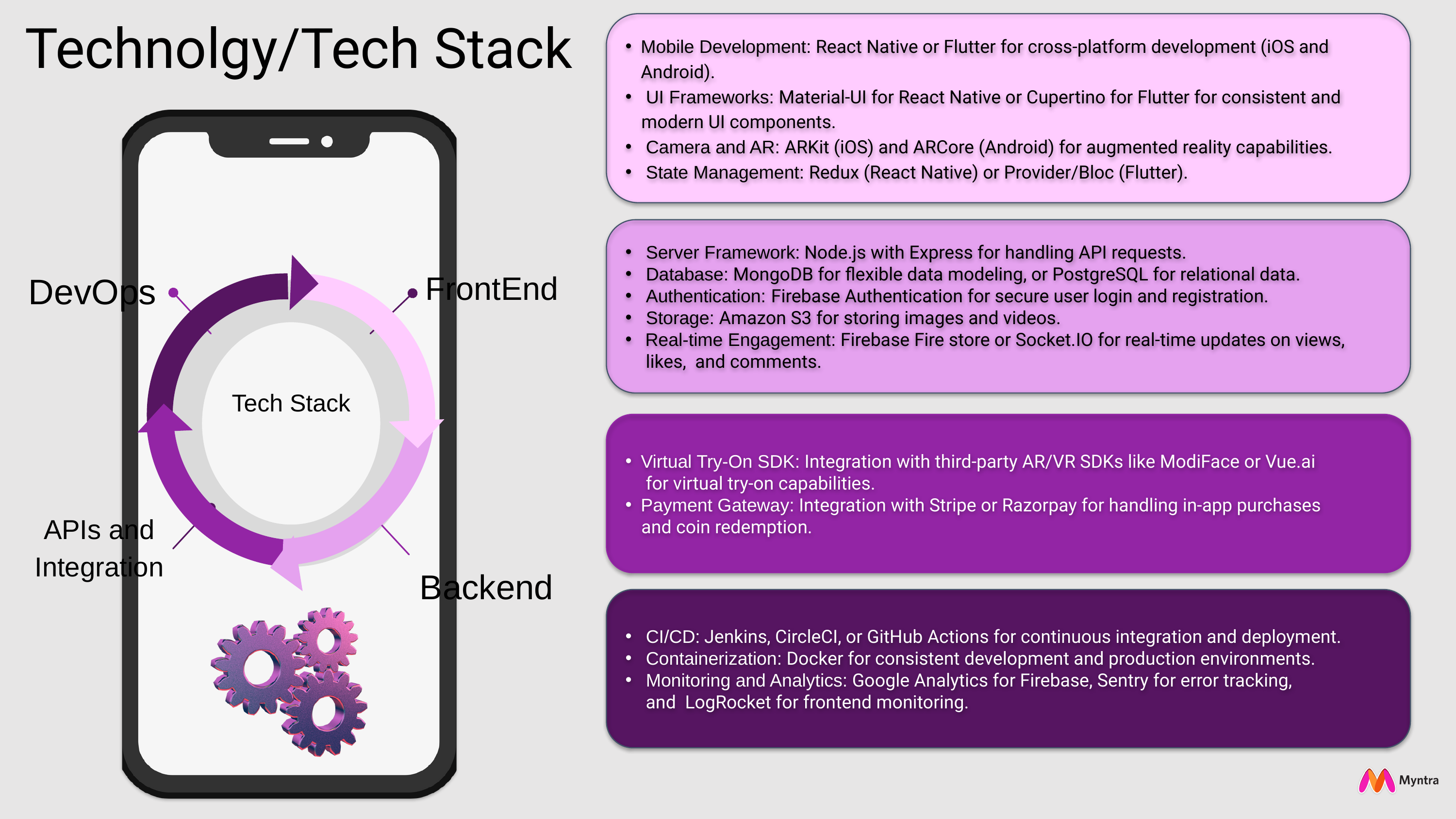

Mobile Development: React Native or Flutter for cross-platform development (iOS and Android).
 UI Frameworks: Material-UI for React Native or Cupertino for Flutter for consistent and
       modern UI components.
 Camera and AR: ARKit (iOS) and ARCore (Android) for augmented reality capabilities.
 State Management: Redux (React Native) or Provider/Bloc (Flutter).

Technolgy/Tech Stack

 Server Framework: Node.js with Express for handling API requests.
 Database: MongoDB for flexible data modeling, or PostgreSQL for relational data.
 Authentication: Firebase Authentication for secure user login and registration.
 Storage: Amazon S3 for storing images and videos.
 Real-time Engagement: Firebase Fire store or Socket.IO for real-time updates on views,
        likes,  and comments.

FrontEnd

DevOps

Tech Stack

Virtual Try-On SDK: Integration with third-party AR/VR SDKs like ModiFace or Vue.ai
        for virtual try-on capabilities.
Payment Gateway: Integration with Stripe or Razorpay for handling in-app purchases
       and coin redemption.

APIs and Integration

Backend

 CI/CD: Jenkins, CircleCI, or GitHub Actions for continuous integration and deployment.
 Containerization: Docker for consistent development and production environments.
 Monitoring and Analytics: Google Analytics for Firebase, Sentry for error tracking,
        and  LogRocket for frontend monitoring.